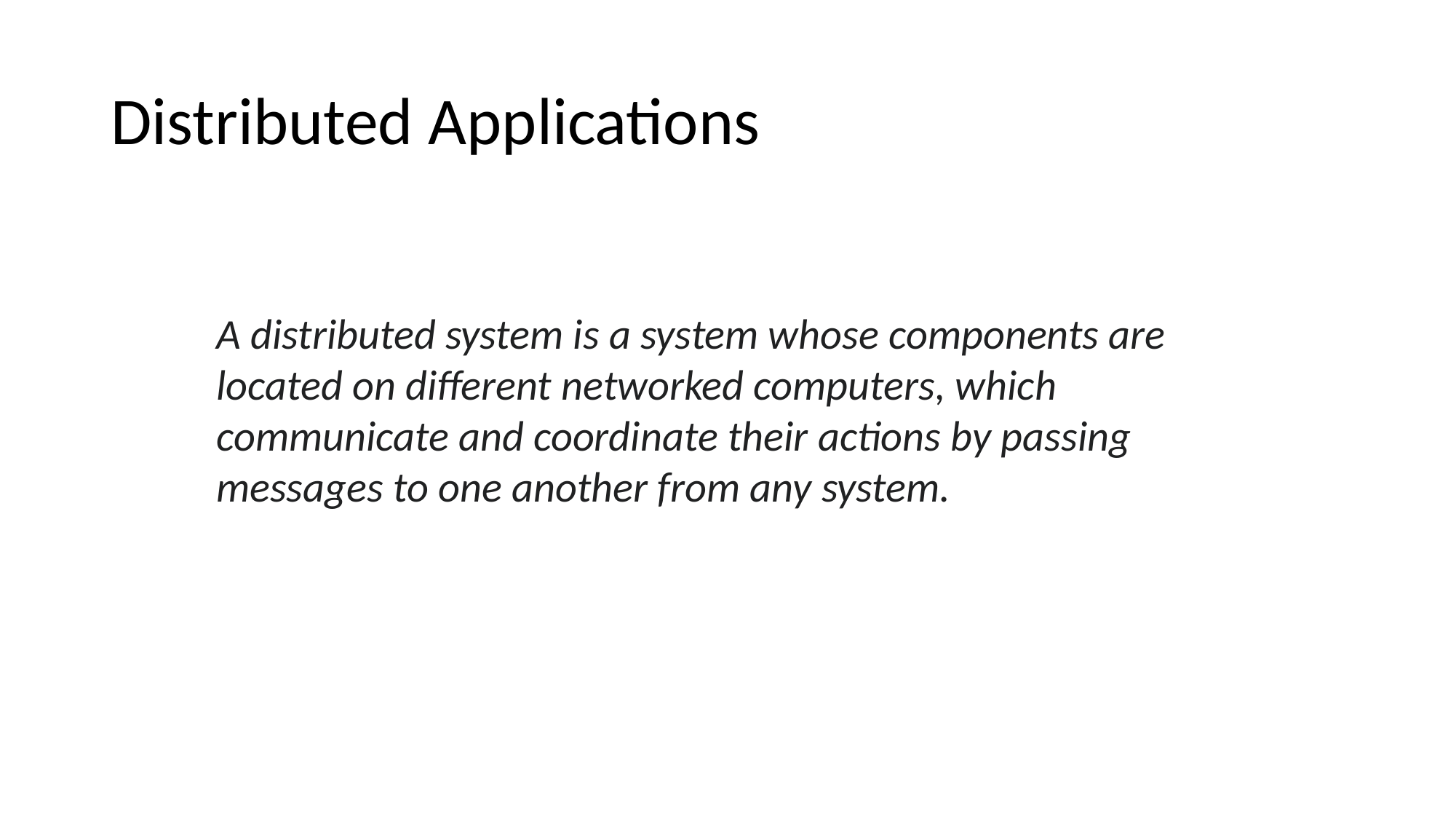

# Distributed Applications

A distributed system is a system whose components are located on different networked computers, which communicate and coordinate their actions by passing messages to one another from any system.